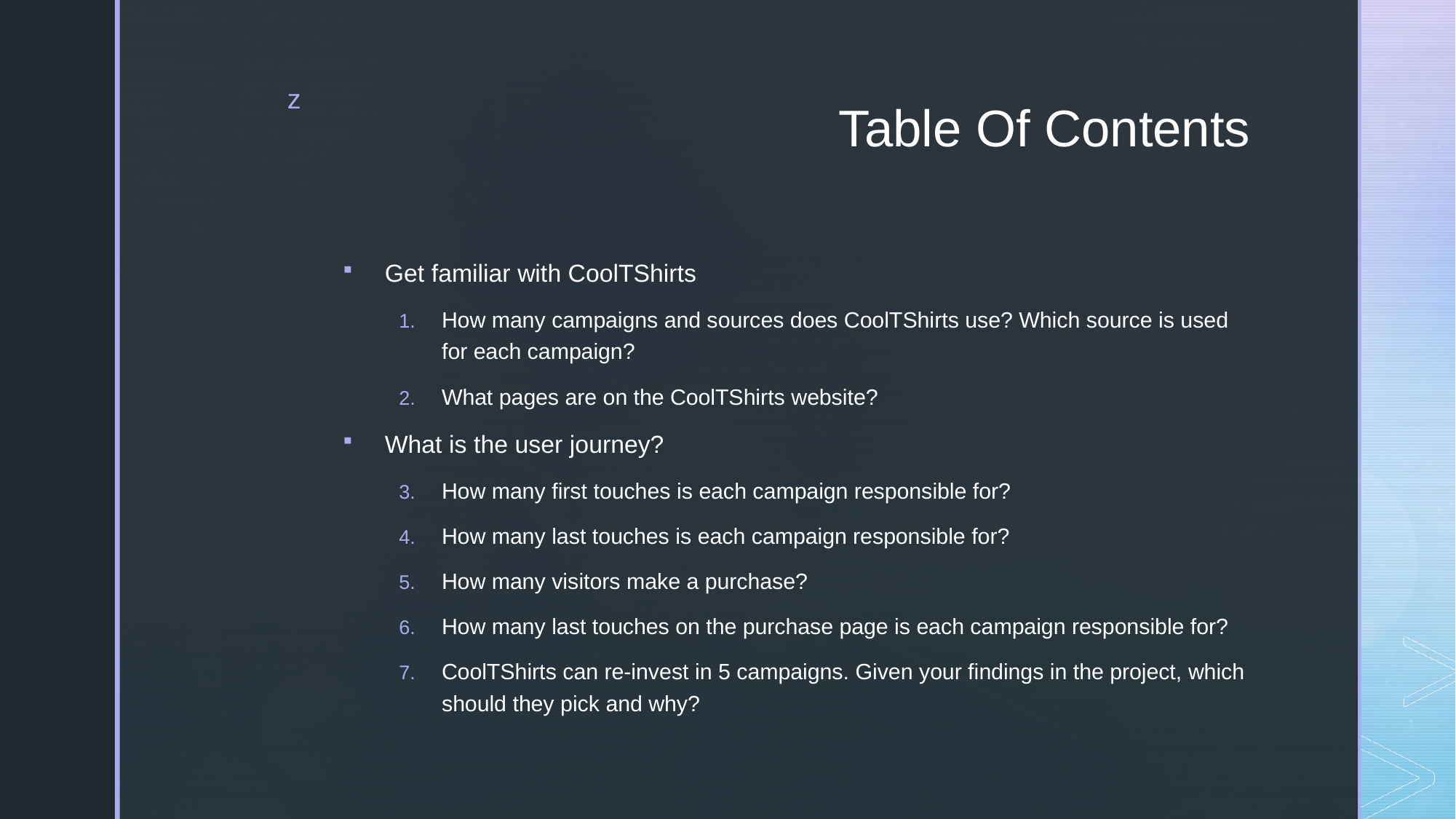

# Table Of Contents
Get familiar with CoolTShirts
How many campaigns and sources does CoolTShirts use? Which source is used for each campaign?
What pages are on the CoolTShirts website?
What is the user journey?
How many first touches is each campaign responsible for?
How many last touches is each campaign responsible for?
How many visitors make a purchase?
How many last touches on the purchase page is each campaign responsible for?
CoolTShirts can re-invest in 5 campaigns. Given your findings in the project, which should they pick and why?